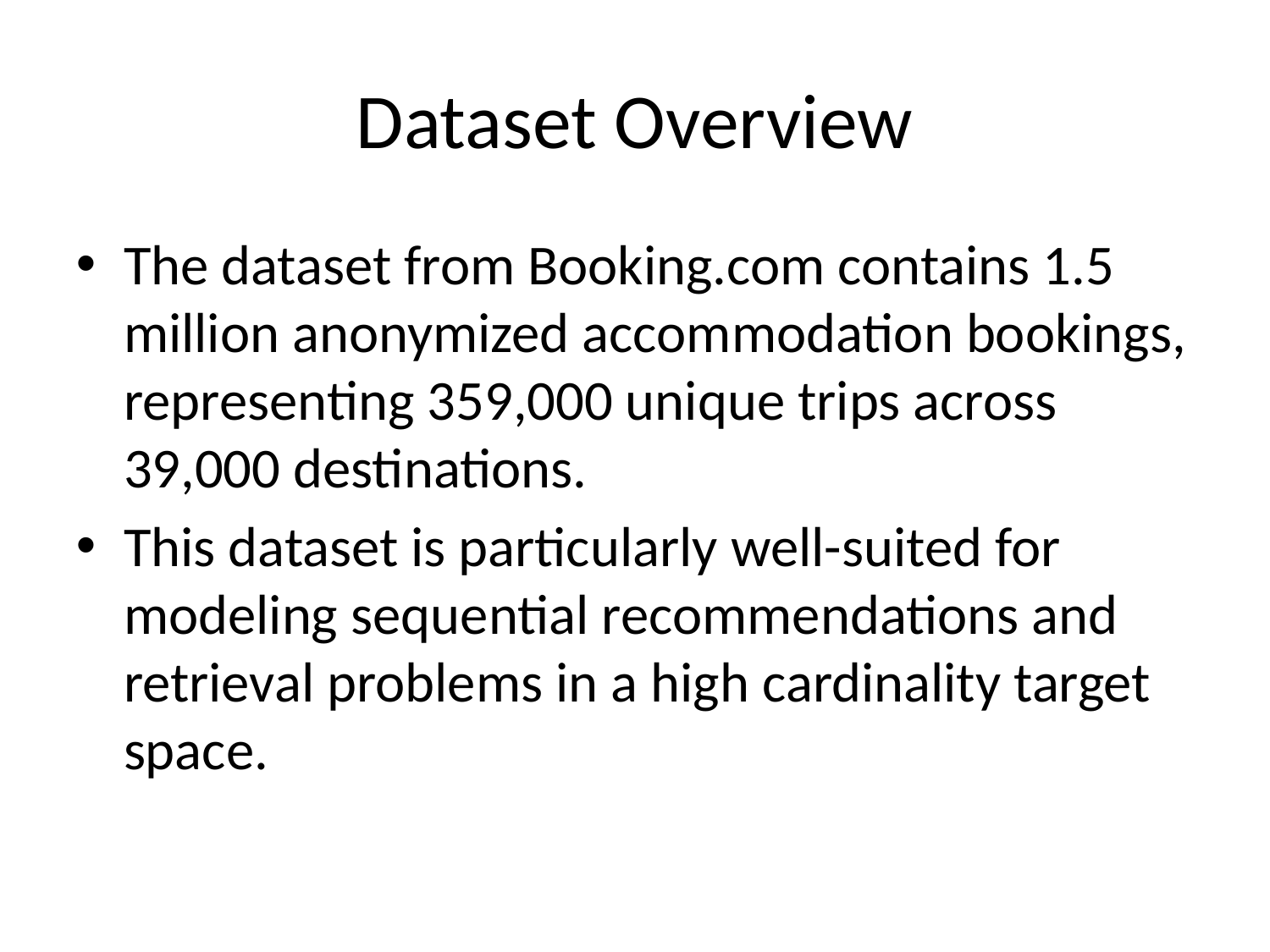

# Dataset Overview
The dataset from Booking.com contains 1.5 million anonymized accommodation bookings, representing 359,000 unique trips across 39,000 destinations.
This dataset is particularly well-suited for modeling sequential recommendations and retrieval problems in a high cardinality target space.